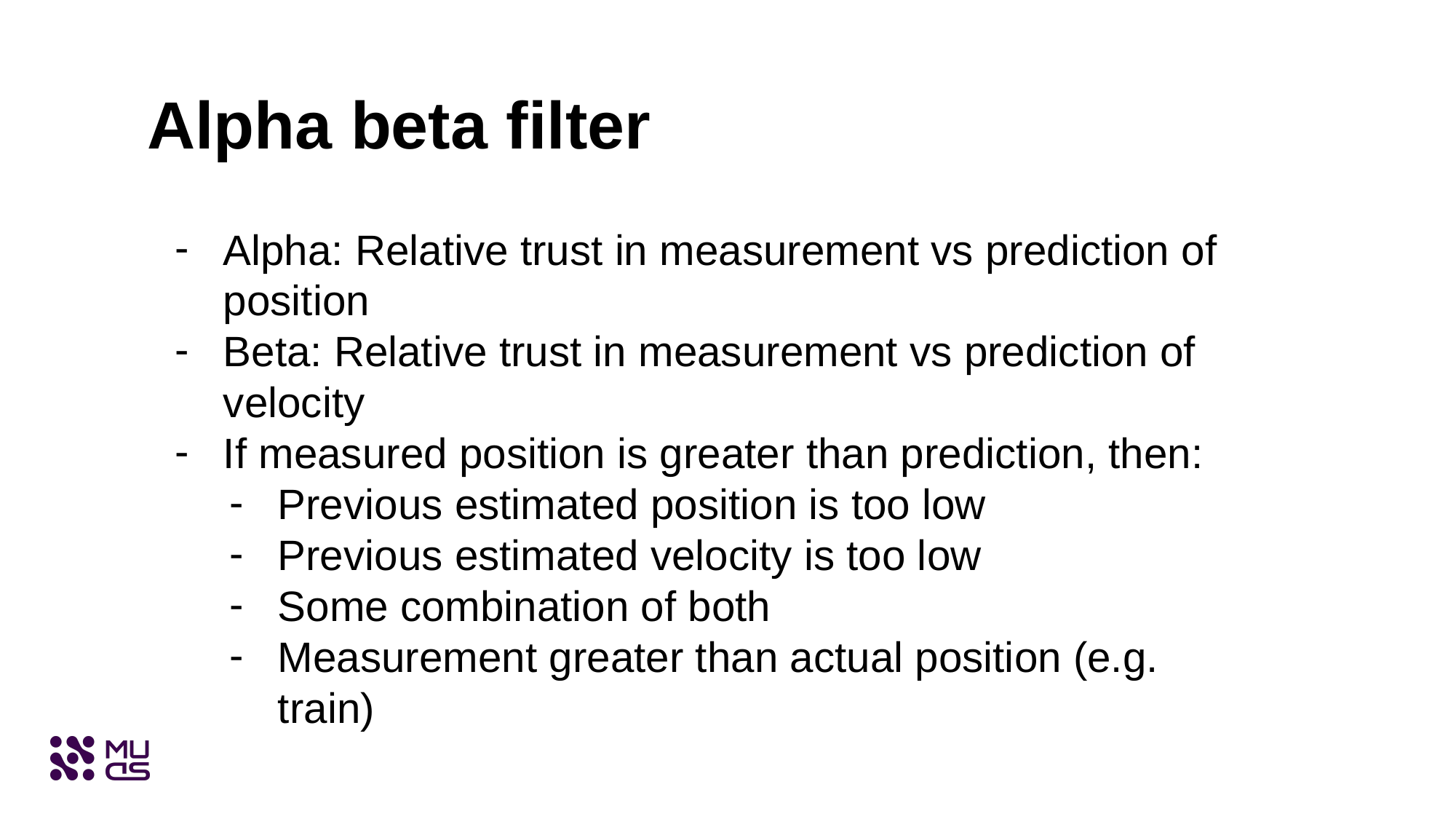

# Alpha beta filter
Alpha: Relative trust in measurement vs prediction of position
Beta: Relative trust in measurement vs prediction of velocity
If measured position is greater than prediction, then:
Previous estimated position is too low
Previous estimated velocity is too low
Some combination of both
Measurement greater than actual position (e.g. train)